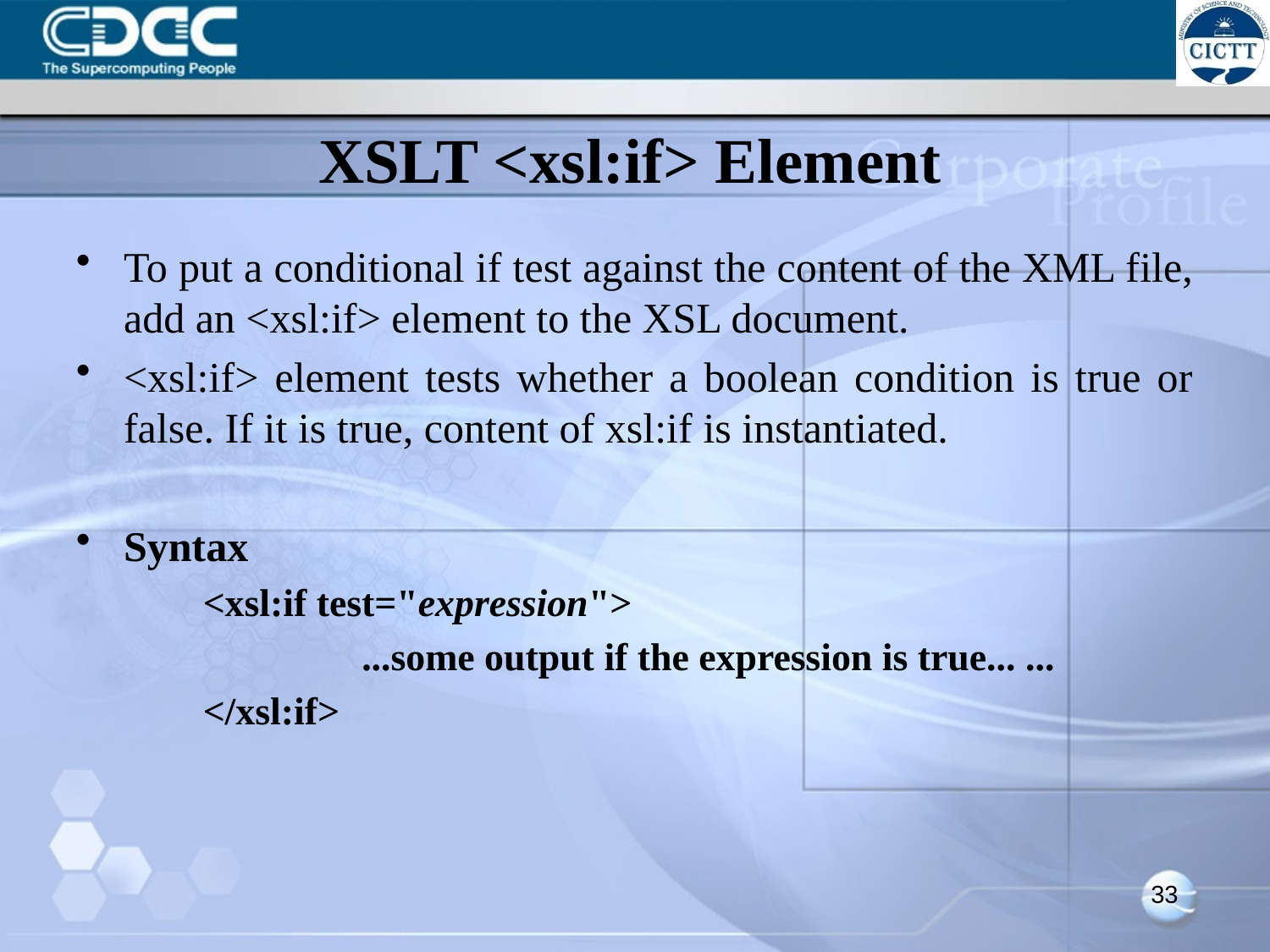

XSLT <xsl:if> Element
To put a conditional if test against the content of the XML file, add an <xsl:if> element to the XSL document.
<xsl:if> element tests whether a boolean condition is true or false. If it is true, content of xsl:if is instantiated.

Syntax
<xsl:if test="expression">
		...some output if the expression is true... ...
</xsl:if>